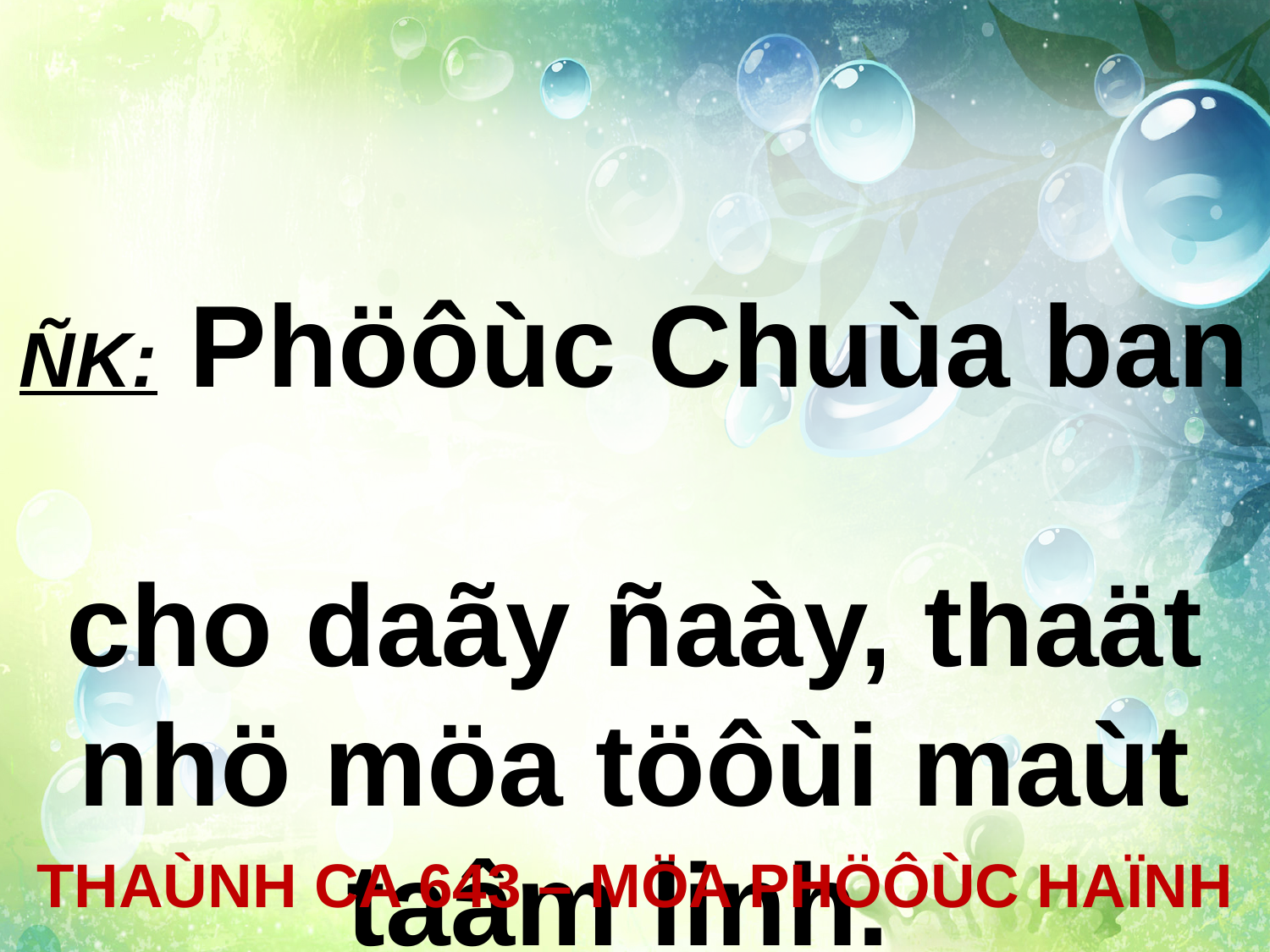

ÑK: Phöôùc Chuùa ban
cho daãy ñaày, thaät nhö möa töôùi maùt taâm linh.
THAÙNH CA 643 – MÖA PHÖÔÙC HAÏNH